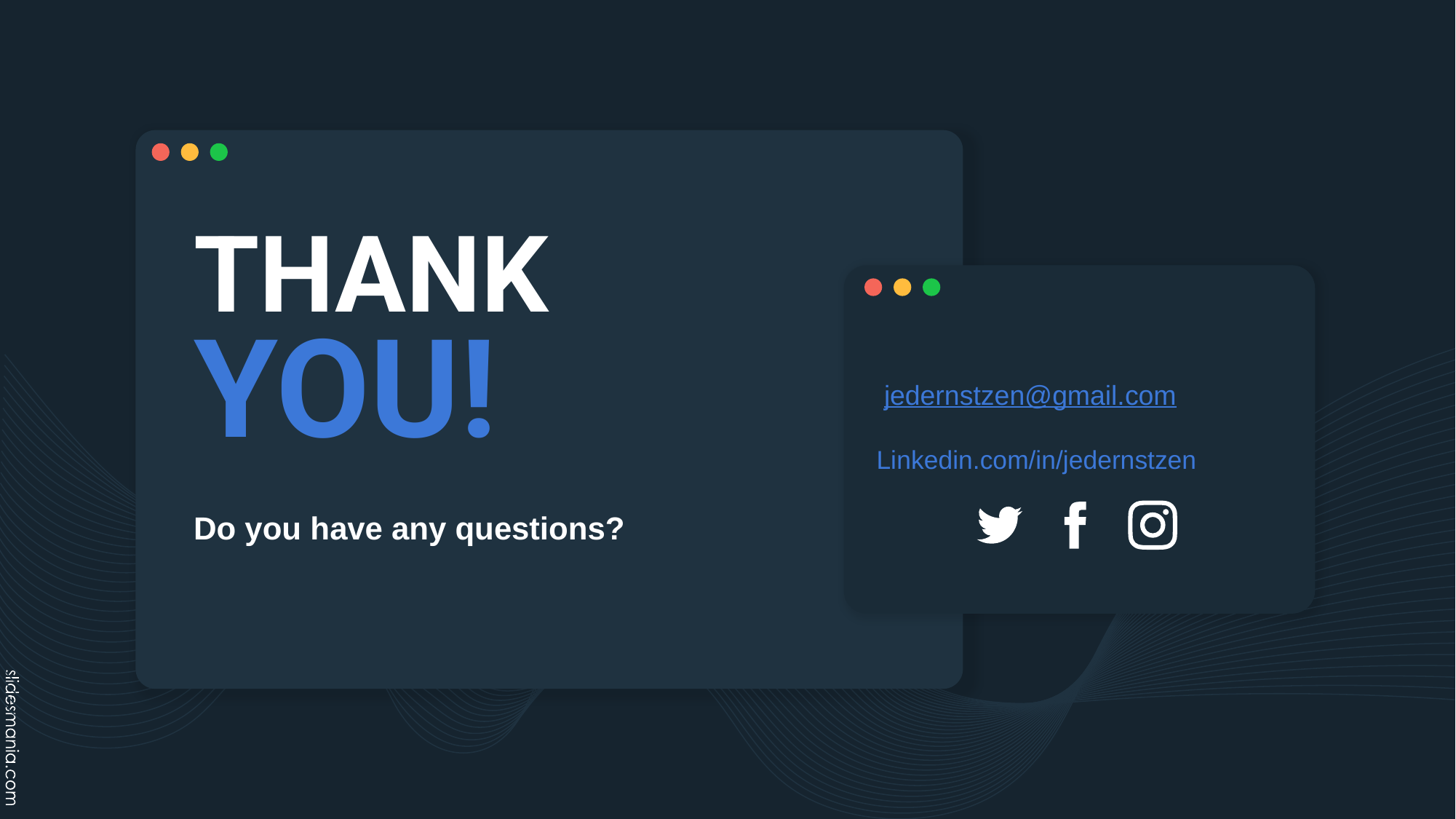

# THANK YOU!
 jedernstzen@gmail.com
Linkedin.com/in/jedernstzen
Do you have any questions?